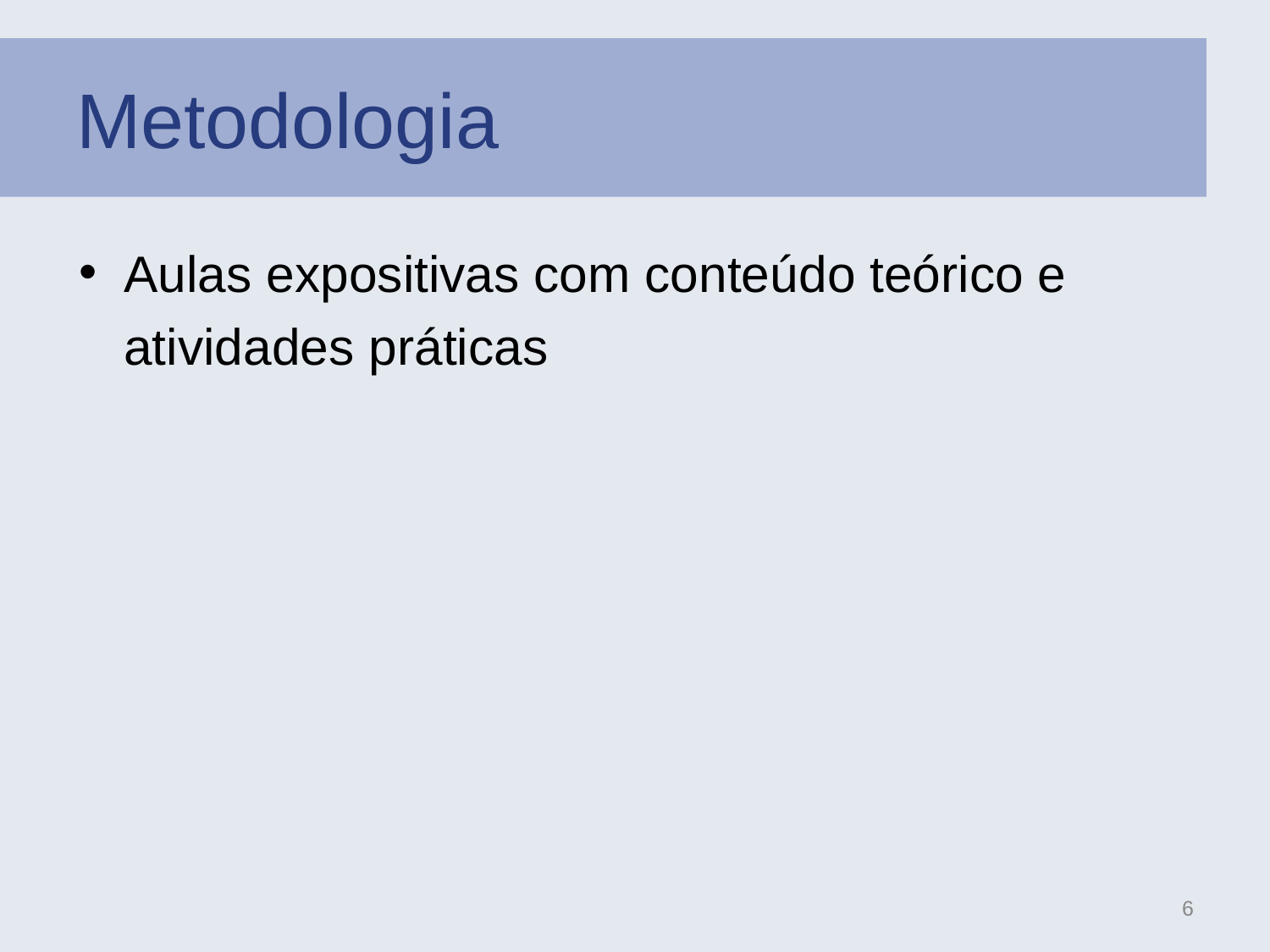

# Metodologia
Aulas expositivas com conteúdo teórico e atividades práticas
6